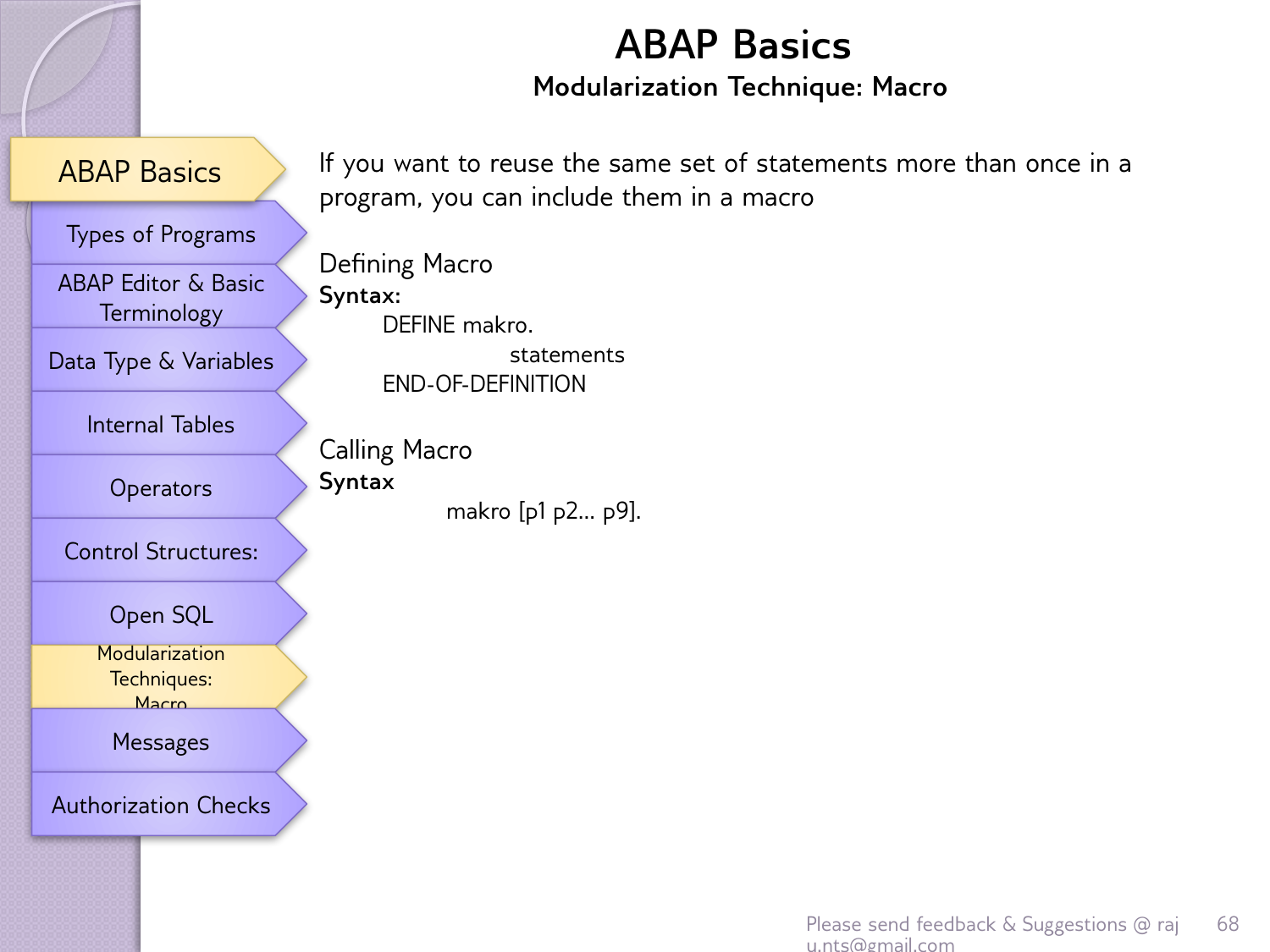

ABAP Basics
Modularization Technique: Macro

ABAP Basics
If you want to reuse the same set of statements more than once in a program, you can include them in a macro

Defining Macro
Syntax:
DEFINE makro.
	statements
END-OF-DEFINITION

Calling Macro
Syntax
	makro [p1 p2... p9].

Types of Programs
ABAP Editor & Basic Terminology
Data Type & Variables
Internal Tables
Operators
Control Structures:
Open SQL
Modularization Techniques:
Macro
Messages
Authorization Checks
Please send feedback & Suggestions @ raju.nts@gmail.com
68